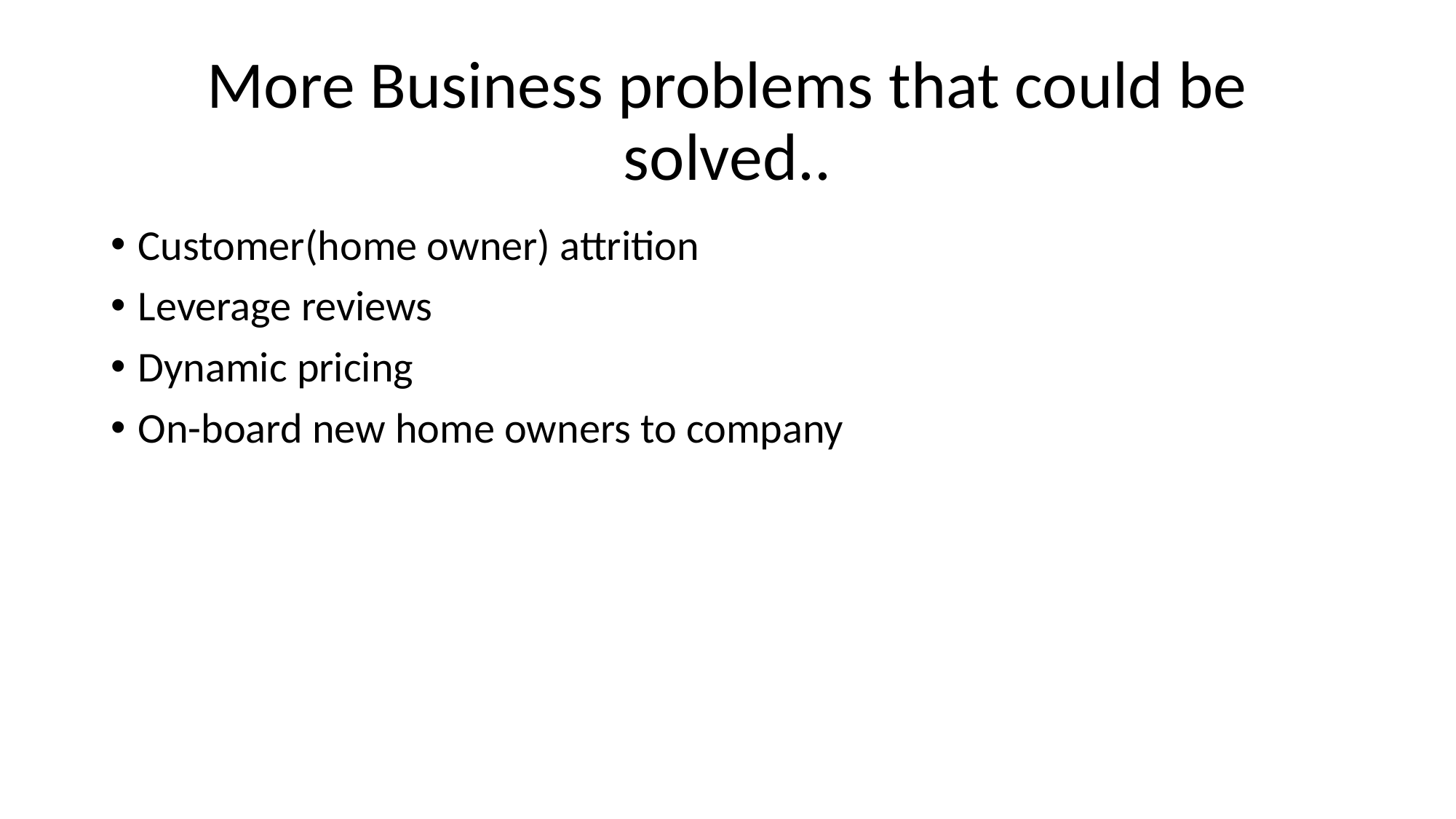

# More Business problems that could be solved..
Customer(home owner) attrition
Leverage reviews
Dynamic pricing
On-board new home owners to company